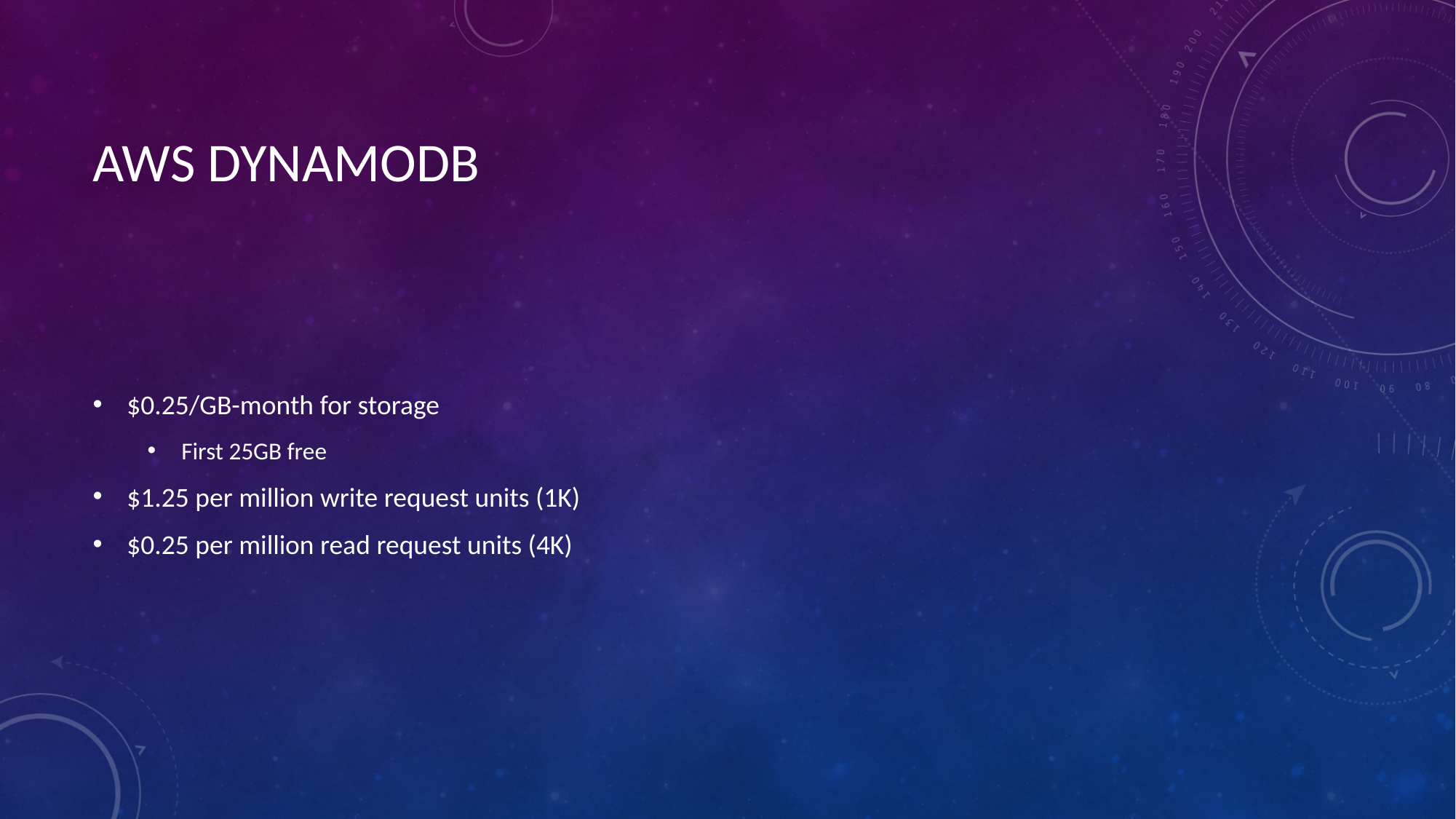

# AWS DynamoDB
$0.25/GB-month for storage
First 25GB free
$1.25 per million write request units (1K)
$0.25 per million read request units (4K)